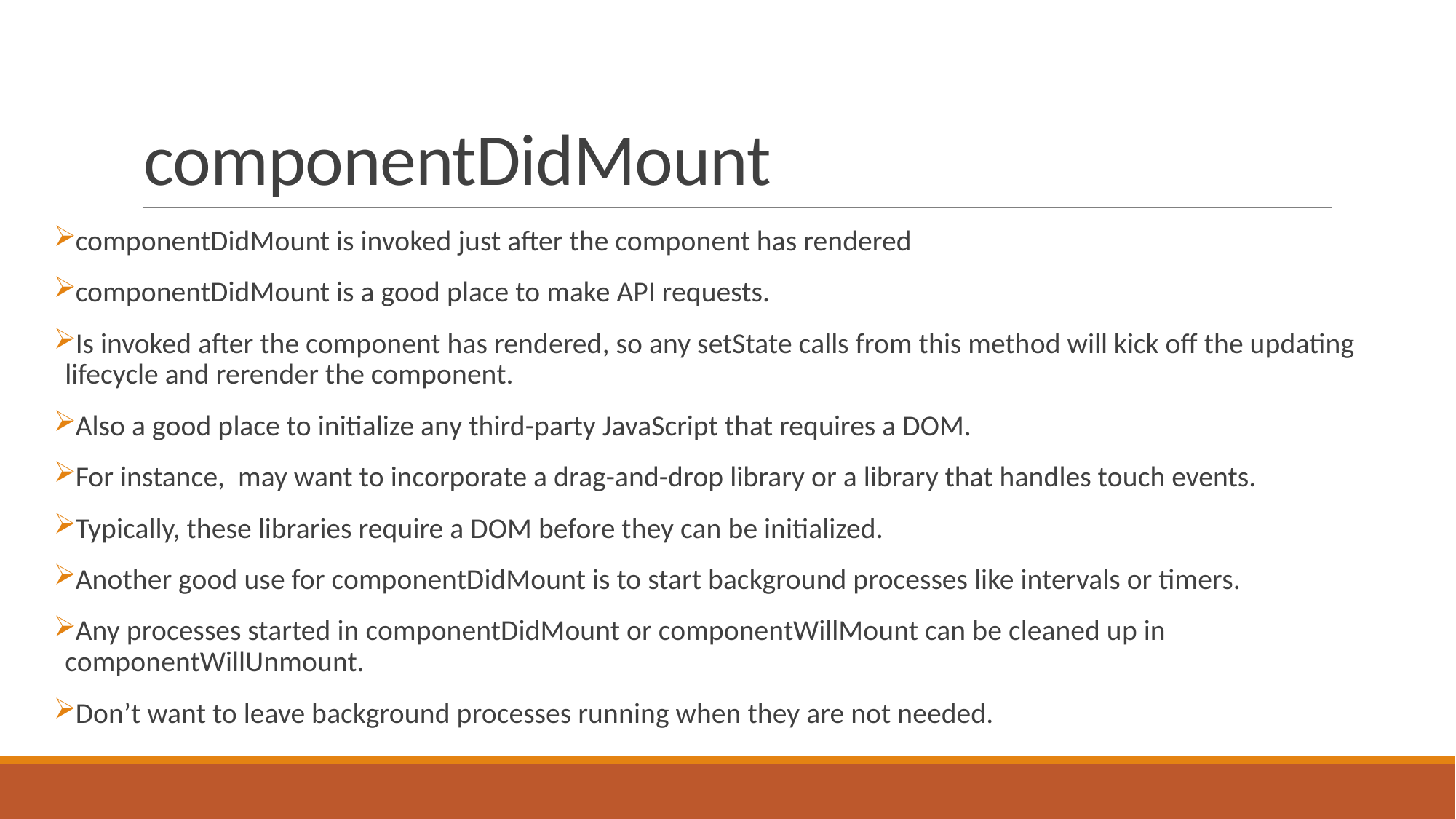

# componentDidMount
componentDidMount is invoked just after the component has rendered
componentDidMount is a good place to make API requests.
Is invoked after the component has rendered, so any setState calls from this method will kick off the updating lifecycle and rerender the component.
Also a good place to initialize any third-party JavaScript that requires a DOM.
For instance,  may want to incorporate a drag-and-drop library or a library that handles touch events.
Typically, these libraries require a DOM before they can be initialized.
Another good use for componentDidMount is to start background processes like intervals or timers.
Any processes started in componentDidMount or componentWillMount can be cleaned up in componentWillUnmount.
Don’t want to leave background processes running when they are not needed.